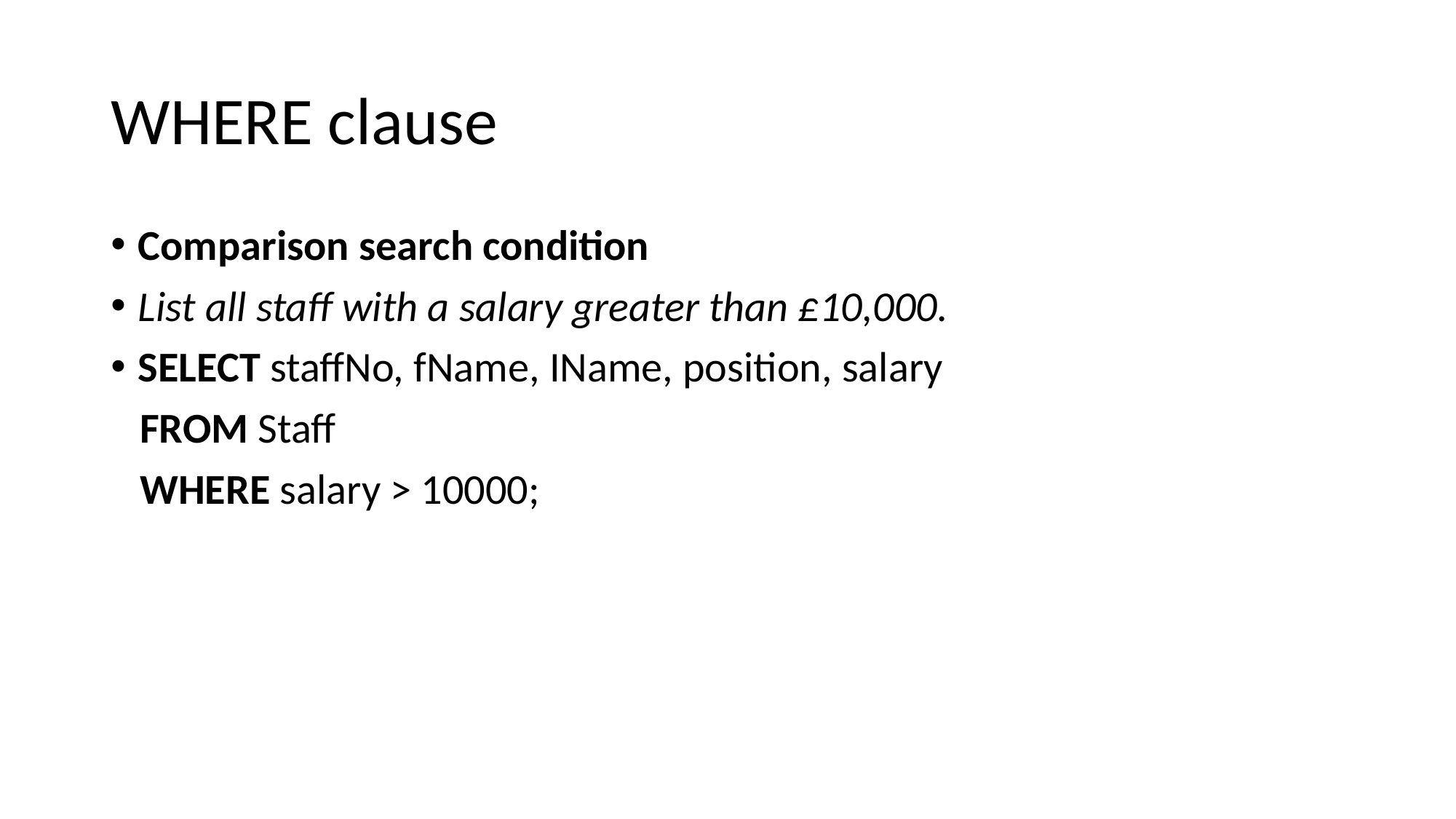

# WHERE clause
Comparison search condition
List all staff with a salary greater than £10,000.
SELECT staffNo, fName, IName, position, salary
   FROM Staff
   WHERE salary > 10000;